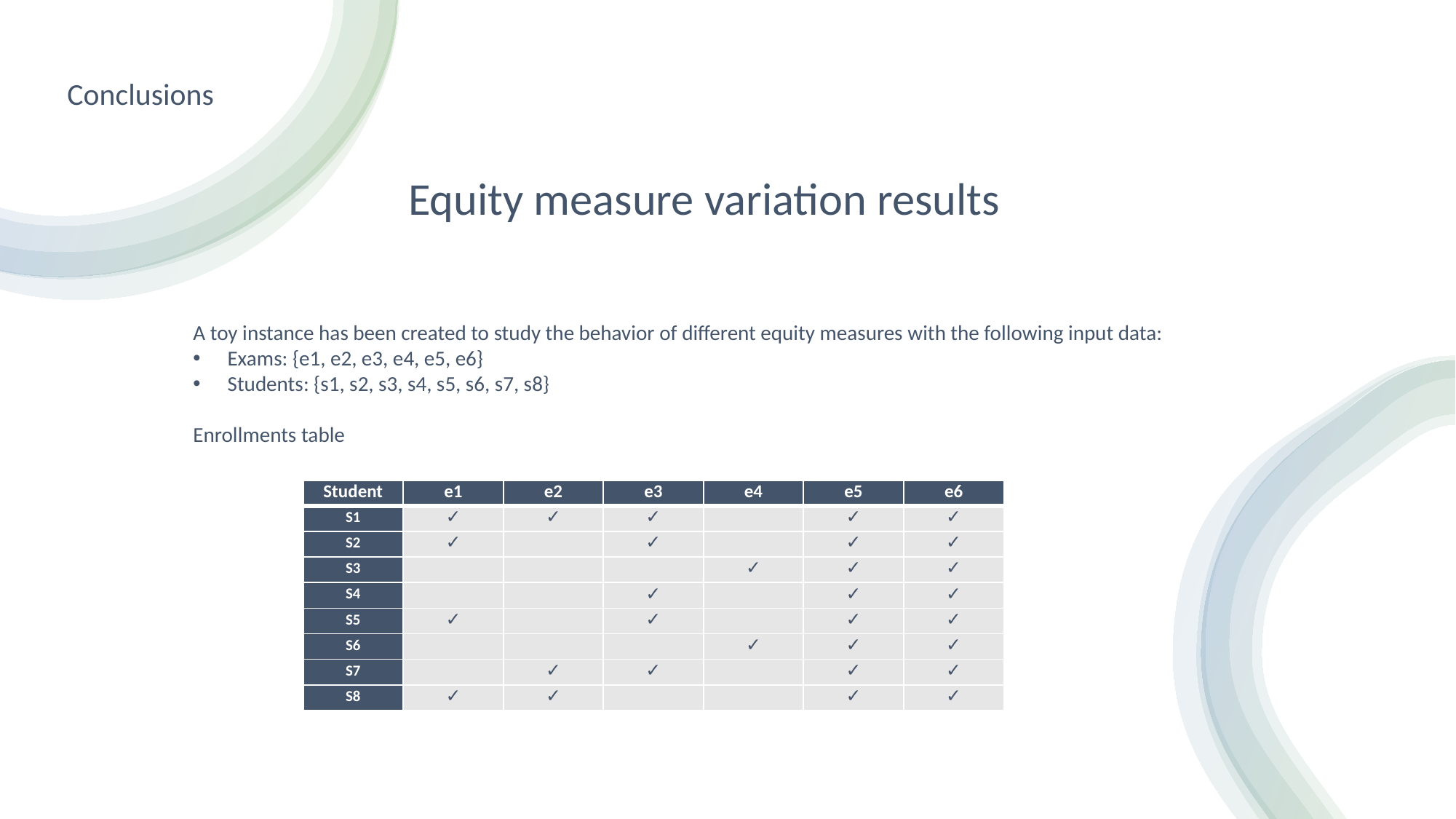

Conclusions
Equity measure variation results
A toy instance has been created to study the behavior of different equity measures with the following input data:
Exams: {e1, e2, e3, e4, e5, e6}
Students: {s1, s2, s3, s4, s5, s6, s7, s8}

Enrollments table

| Student | e1 | e2 | e3 | e4 | e5 | e6 |
| --- | --- | --- | --- | --- | --- | --- |
| S1 | ✓ | ✓ | ✓ |  | ✓ | ✓ |
| S2 | ✓ |  | ✓ |  | ✓ | ✓ |
| S3 |  |  |  | ✓ | ✓ | ✓ |
| S4 |  |  | ✓ |  | ✓ | ✓ |
| S5 | ✓ |  | ✓ |  | ✓ | ✓ |
| S6 |  |  |  | ✓ | ✓ | ✓ |
| S7 |  | ✓ | ✓ |  | ✓ | ✓ |
| S8 | ✓ | ✓ |  |  | ✓ | ✓ |